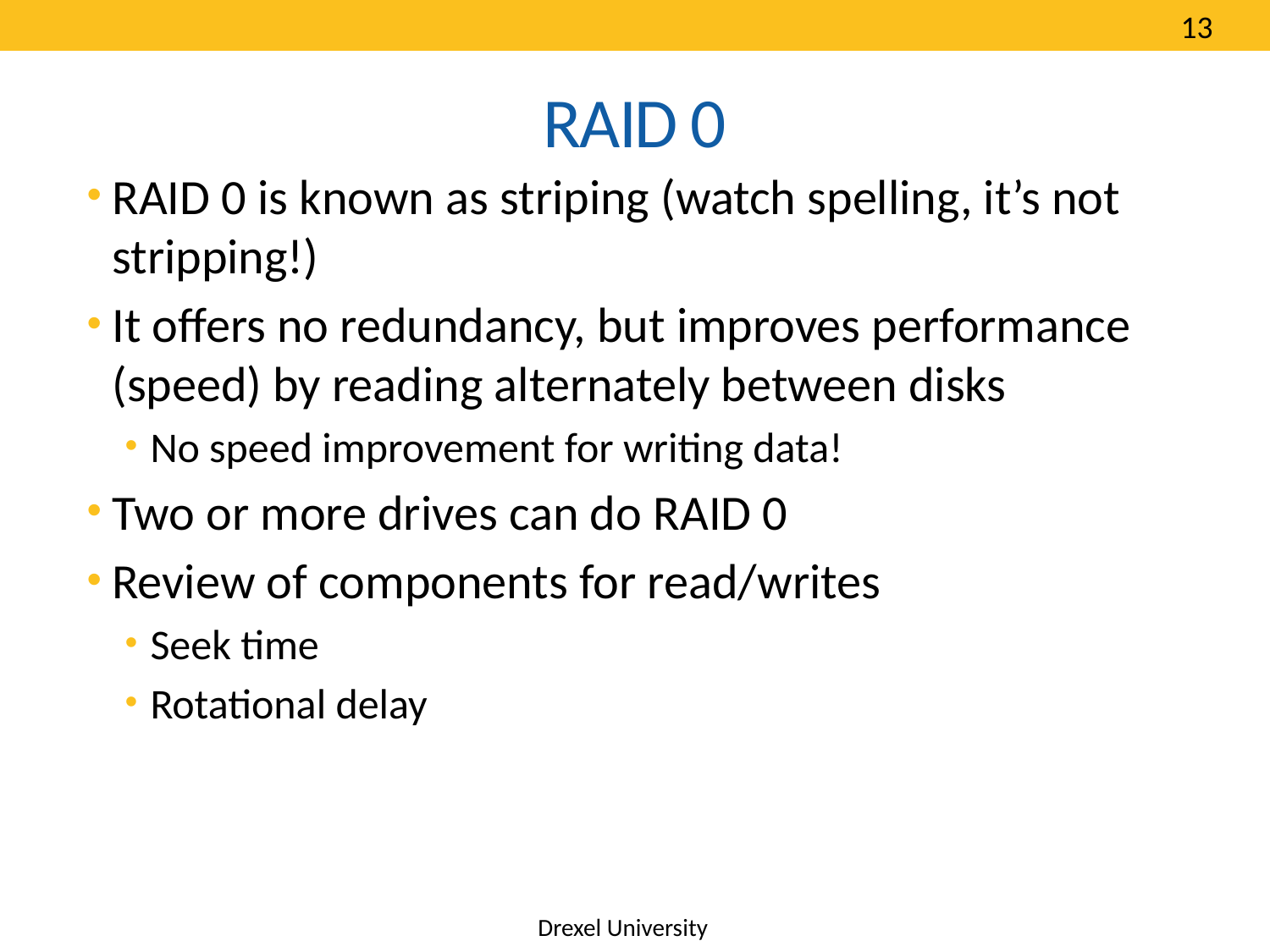

13
# RAID 0
RAID 0 is known as striping (watch spelling, it’s not stripping!)
It offers no redundancy, but improves performance (speed) by reading alternately between disks
No speed improvement for writing data!
Two or more drives can do RAID 0
Review of components for read/writes
Seek time
Rotational delay